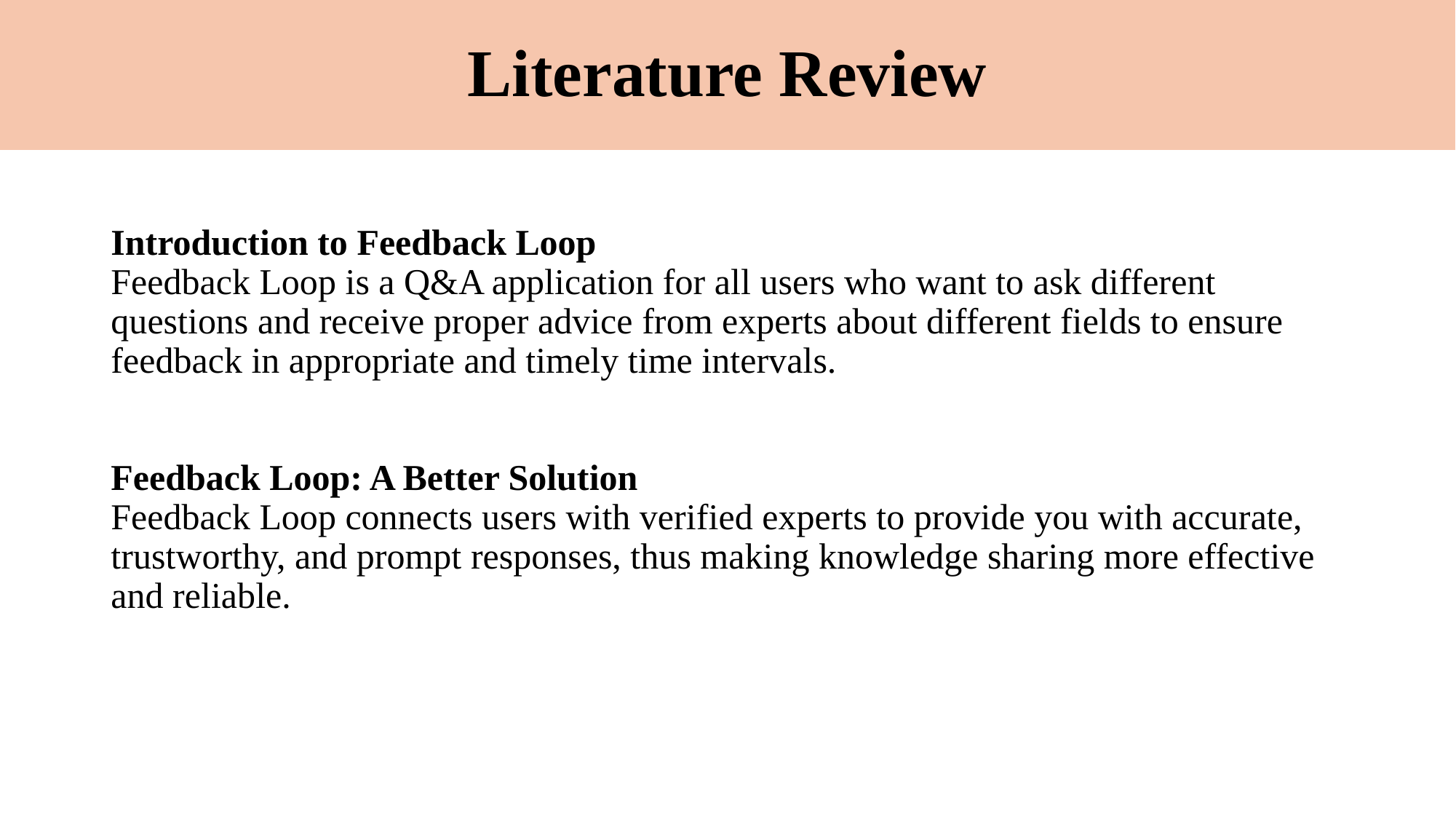

# Literature Review
Introduction to Feedback Loop
Feedback Loop is a Q&A application for all users who want to ask different questions and receive proper advice from experts about different fields to ensure feedback in appropriate and timely time intervals.
Feedback Loop: A Better Solution
Feedback Loop connects users with verified experts to provide you with accurate, trustworthy, and prompt responses, thus making knowledge sharing more effective and reliable.